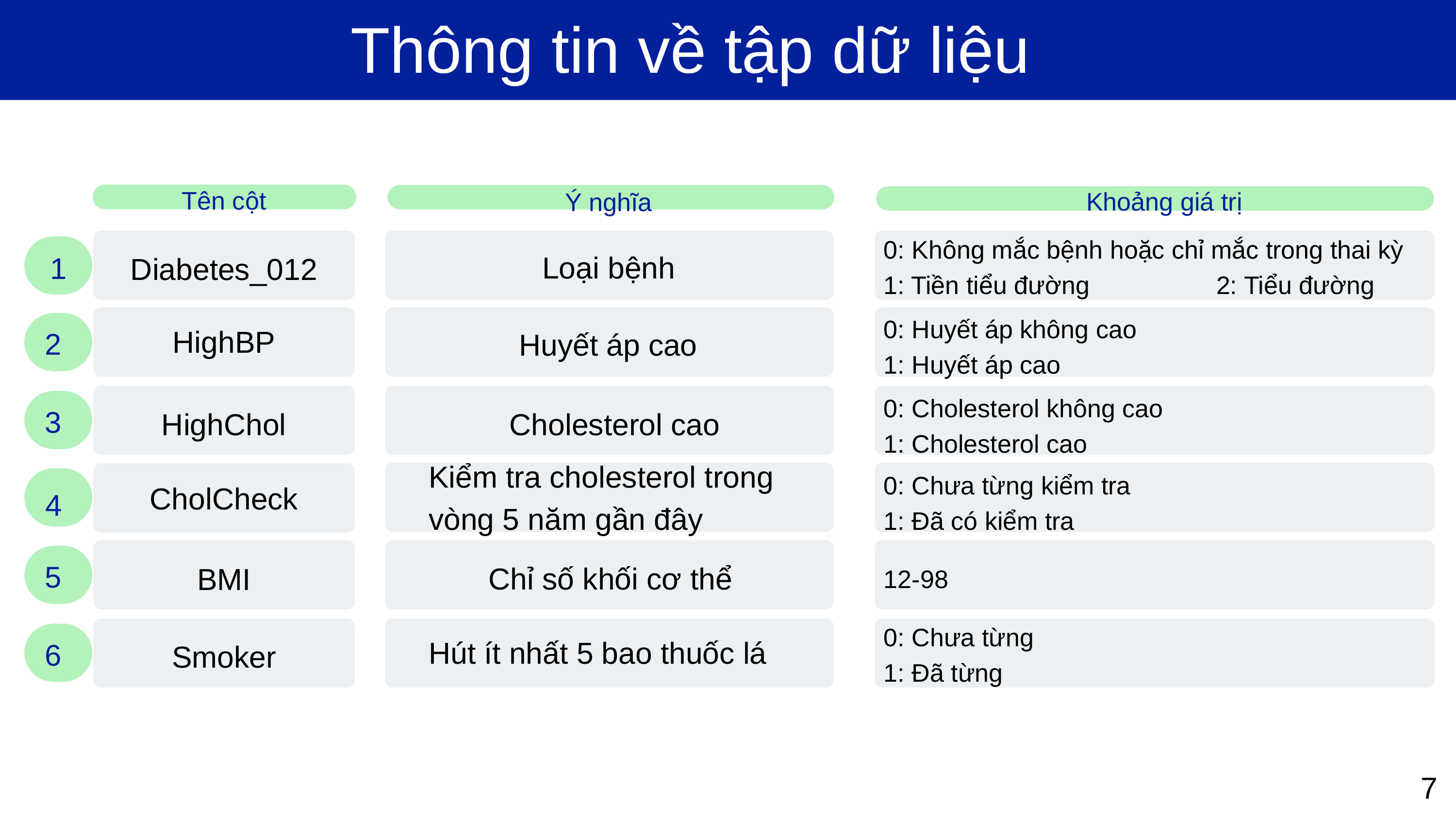

Thông tin về tập dữ liệu
Tên cột
Khoảng giá trị
Ý nghĩa

0: Không mắc bệnh hoặc chỉ mắc trong thai kỳ
1: Tiền tiểu đường                  2: Tiểu đường

Loại bệnh
1
Diabetes_012

0: Huyết áp không cao
1: Huyết áp cao

HighBP
2
Huyết áp cao

0: Cholesterol không cao
1: Cholesterol cao
3
Cholesterol cao
HighChol
Kiểm tra cholesterol trong vòng 5 năm gần đây

0: Chưa từng kiểm tra
1: Đã có kiểm tra

CholCheck
4

5
Chỉ số khối cơ thể
BMI
12-98
0: Chưa từng
1: Đã từng

Hút ít nhất 5 bao thuốc lá
6
Smoker
7